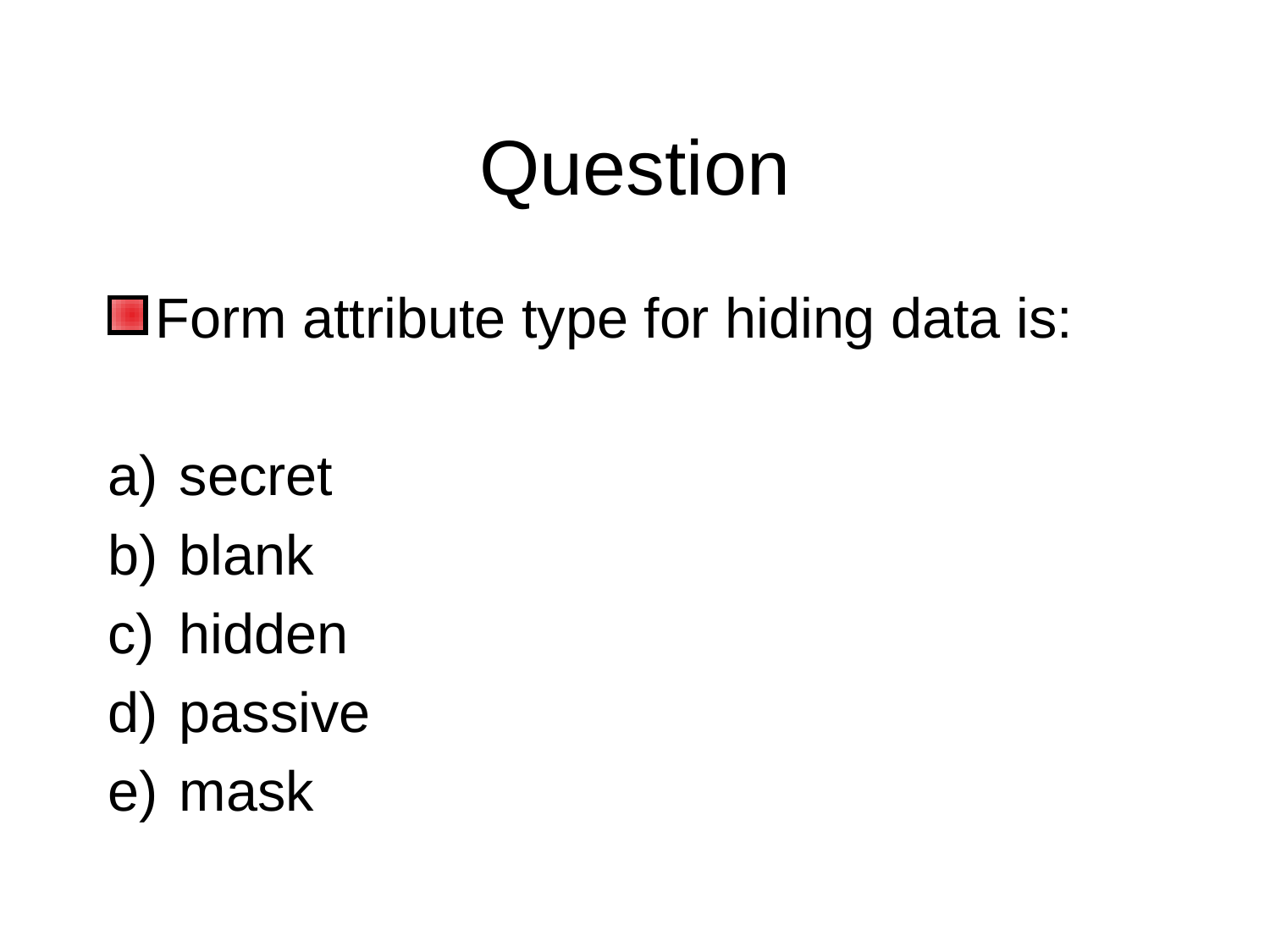

# Question
Form attribute type for hiding data is:

secret
blank
hidden
passive
mask